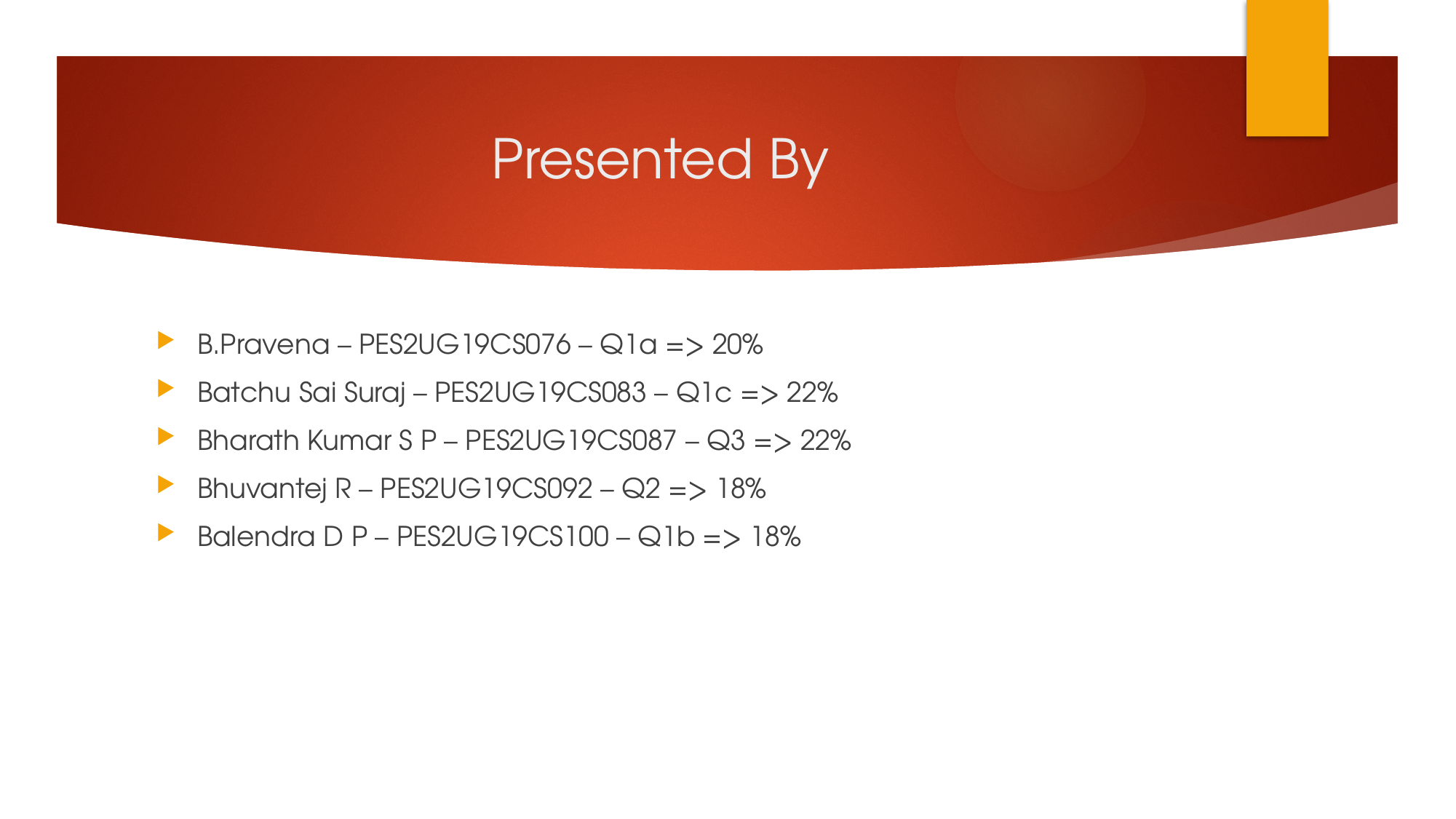

# Presented By
B.Pravena – PES2UG19CS076 – Q1a => 20%
Batchu Sai Suraj – PES2UG19CS083 – Q1c => 22%
Bharath Kumar S P – PES2UG19CS087 – Q3 => 22%
Bhuvantej R – PES2UG19CS092 – Q2 => 18%
Balendra D P – PES2UG19CS100 – Q1b => 18%